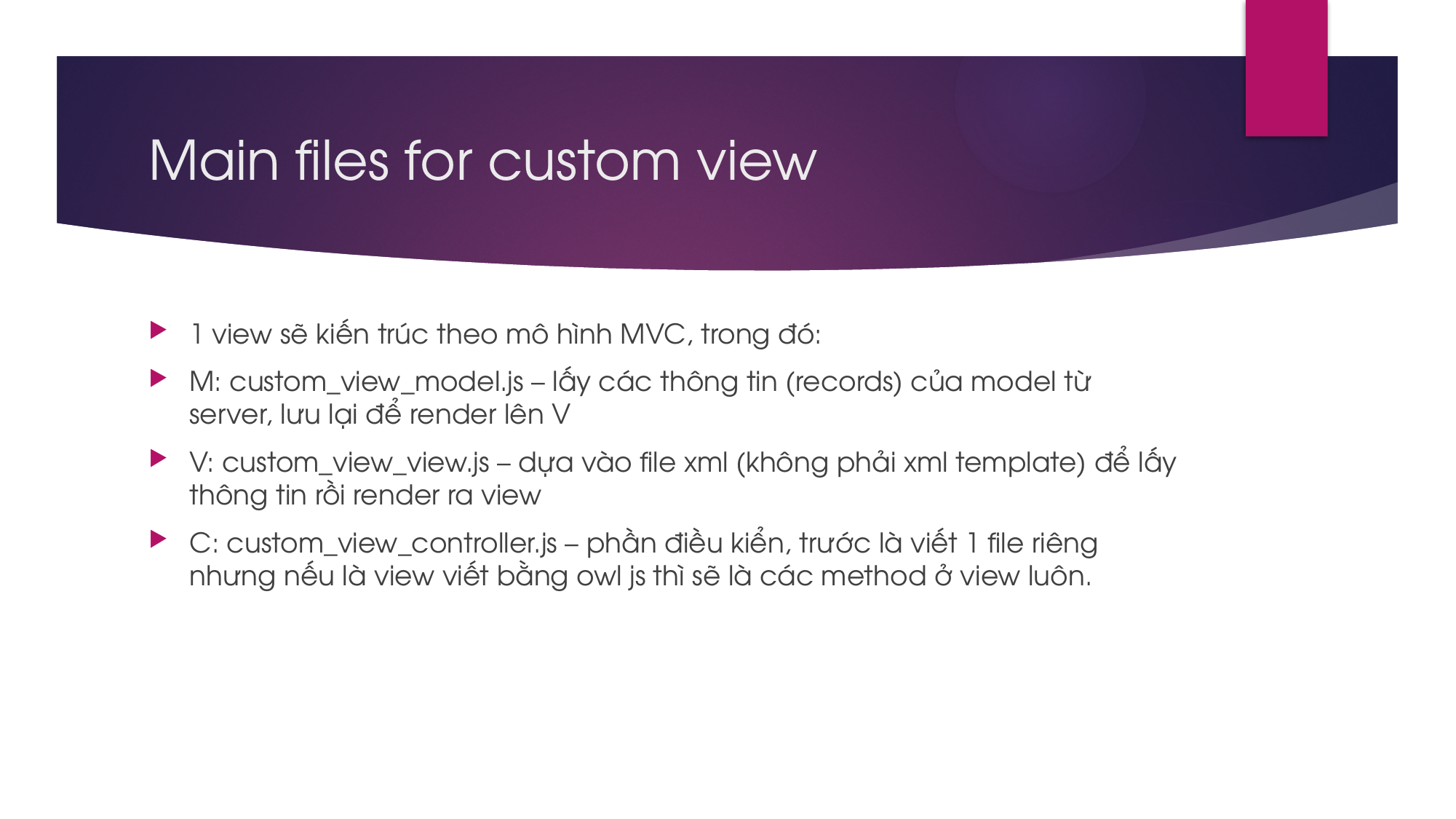

# Main files for custom view
1 view sẽ kiến trúc theo mô hình MVC, trong đó:
M: custom_view_model.js – lấy các thông tin (records) của model từ server, lưu lại để render lên V
V: custom_view_view.js – dựa vào file xml (không phải xml template) để lấy thông tin rồi render ra view
C: custom_view_controller.js – phần điều kiển, trước là viết 1 file riêng nhưng nếu là view viết bằng owl js thì sẽ là các method ở view luôn.